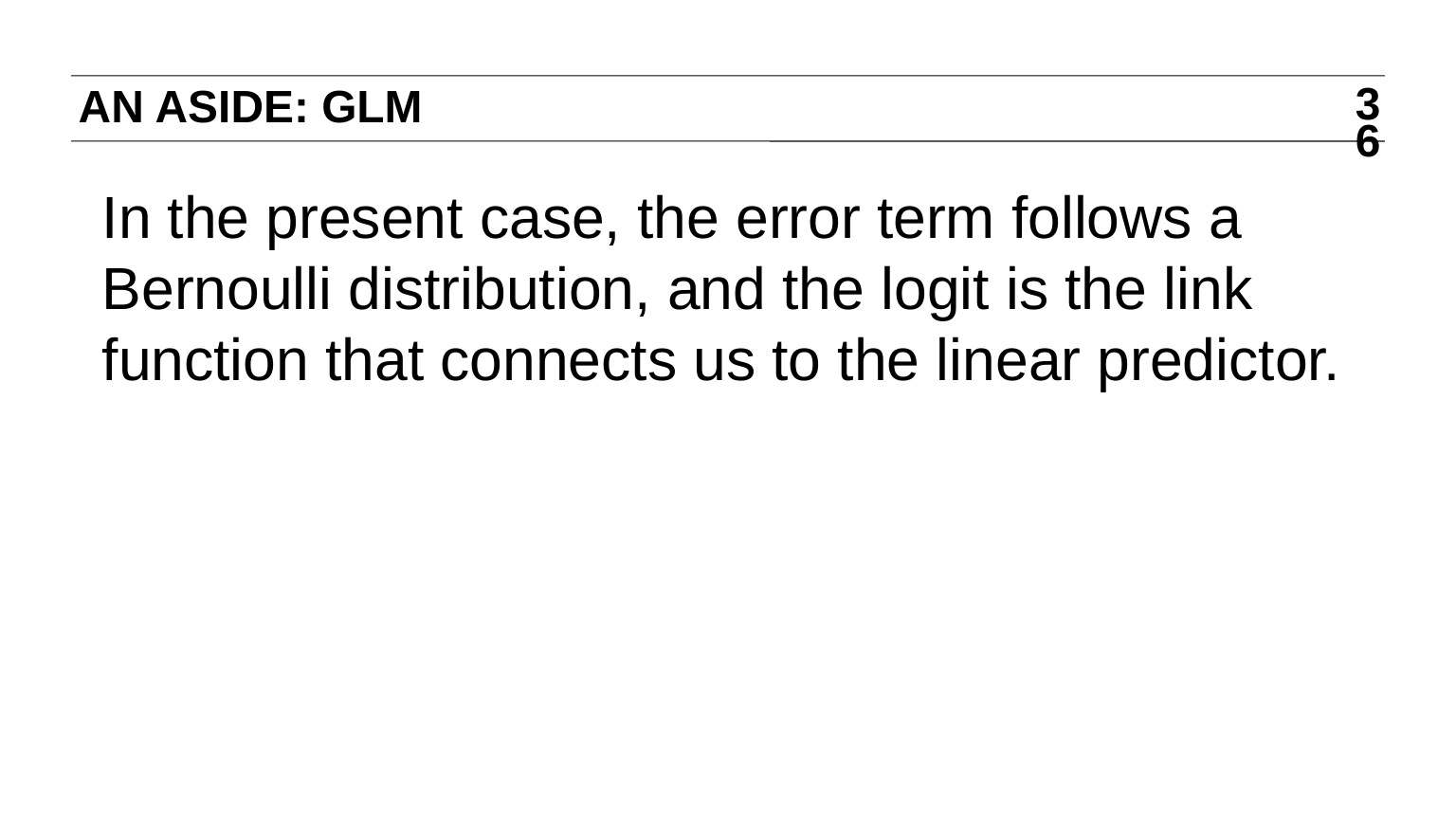

An aside: glm
36
In the present case, the error term follows a Bernoulli distribution, and the logit is the link function that connects us to the linear predictor.